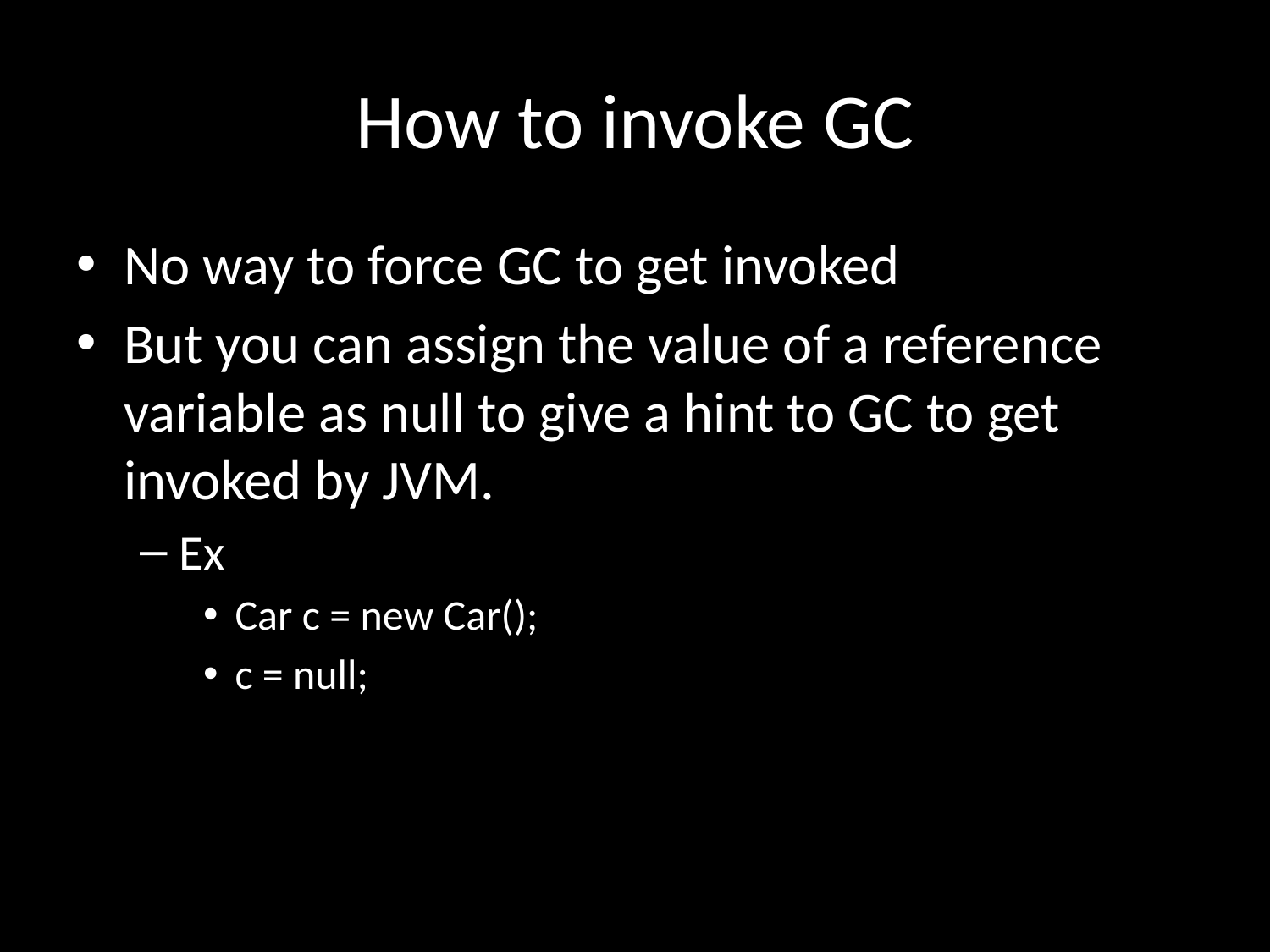

# How to invoke GC
No way to force GC to get invoked
But you can assign the value of a reference variable as null to give a hint to GC to get invoked by JVM.
Ex
Car c = new Car();
c = null;